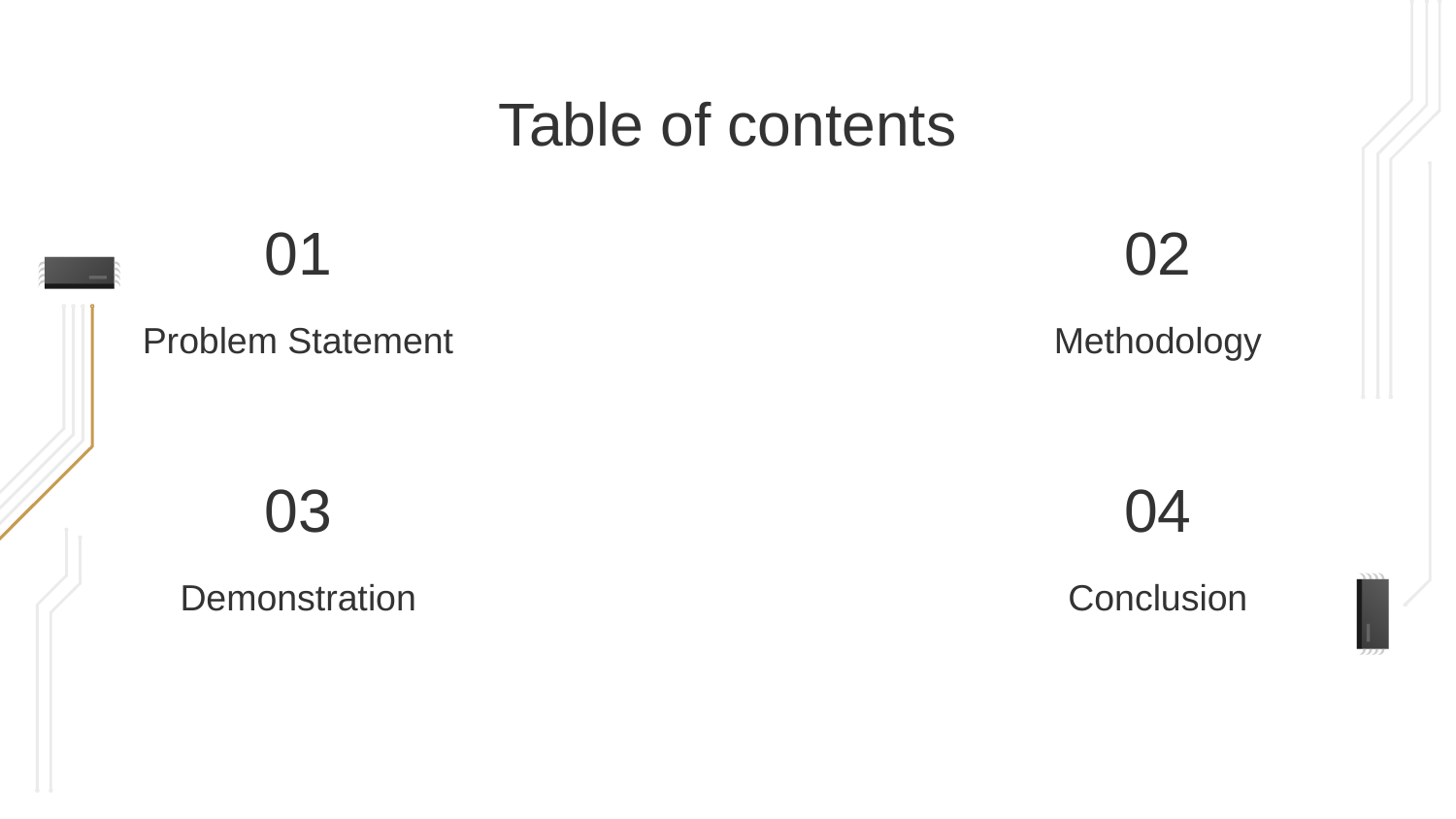

# Table of contents
01
02
Problem Statement

Methodology

03
04
Demonstration

Conclusion